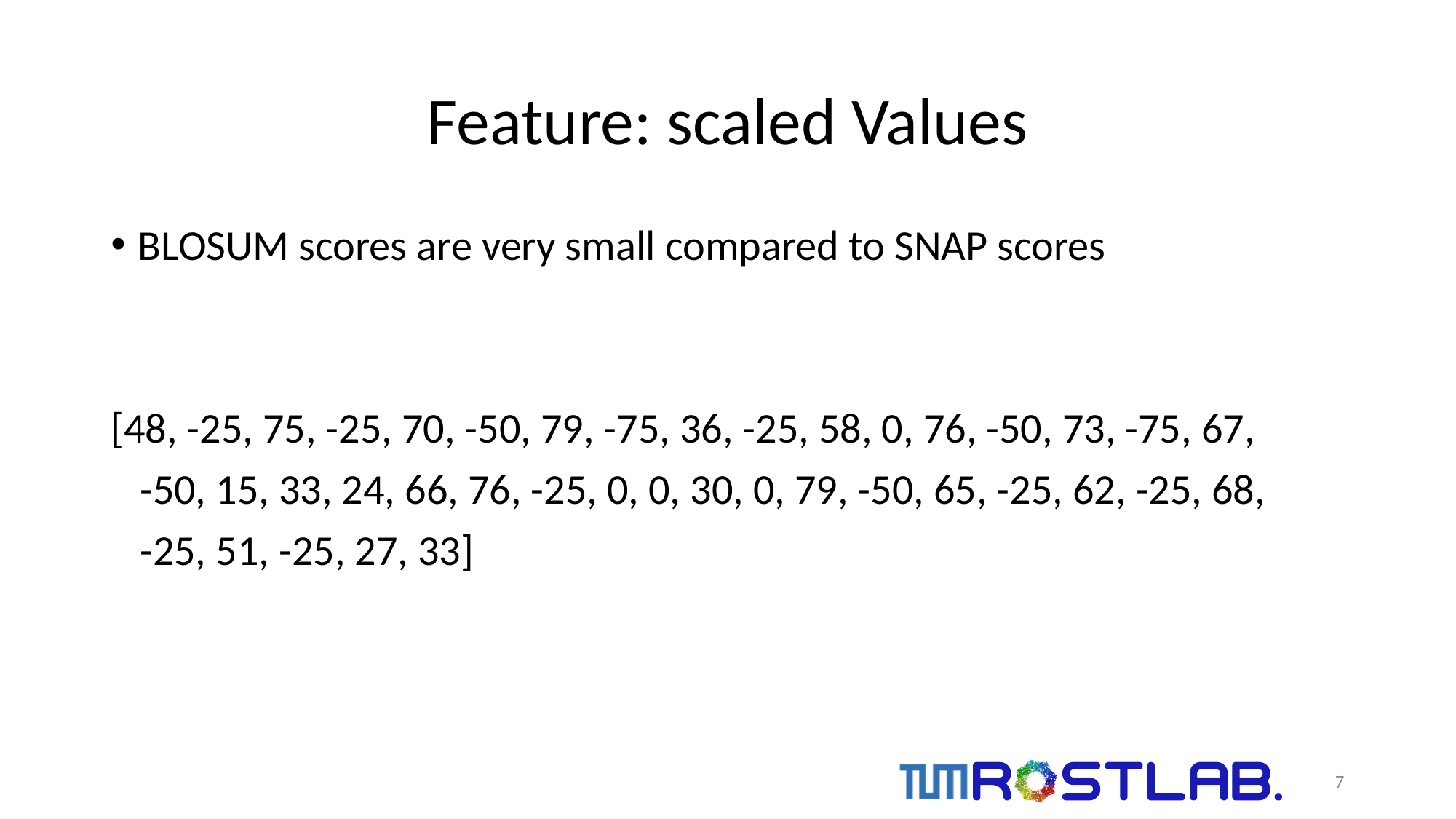

# Feature: scaled Values
BLOSUM scores are very small compared to SNAP scores

[48, -25, 75, -25, 70, -50, 79, -75, 36, -25, 58, 0, 76, -50, 73, -75, 67,
   -50, 15, 33, 24, 66, 76, -25, 0, 0, 30, 0, 79, -50, 65, -25, 62, -25, 68,
   -25, 51, -25, 27, 33]
7